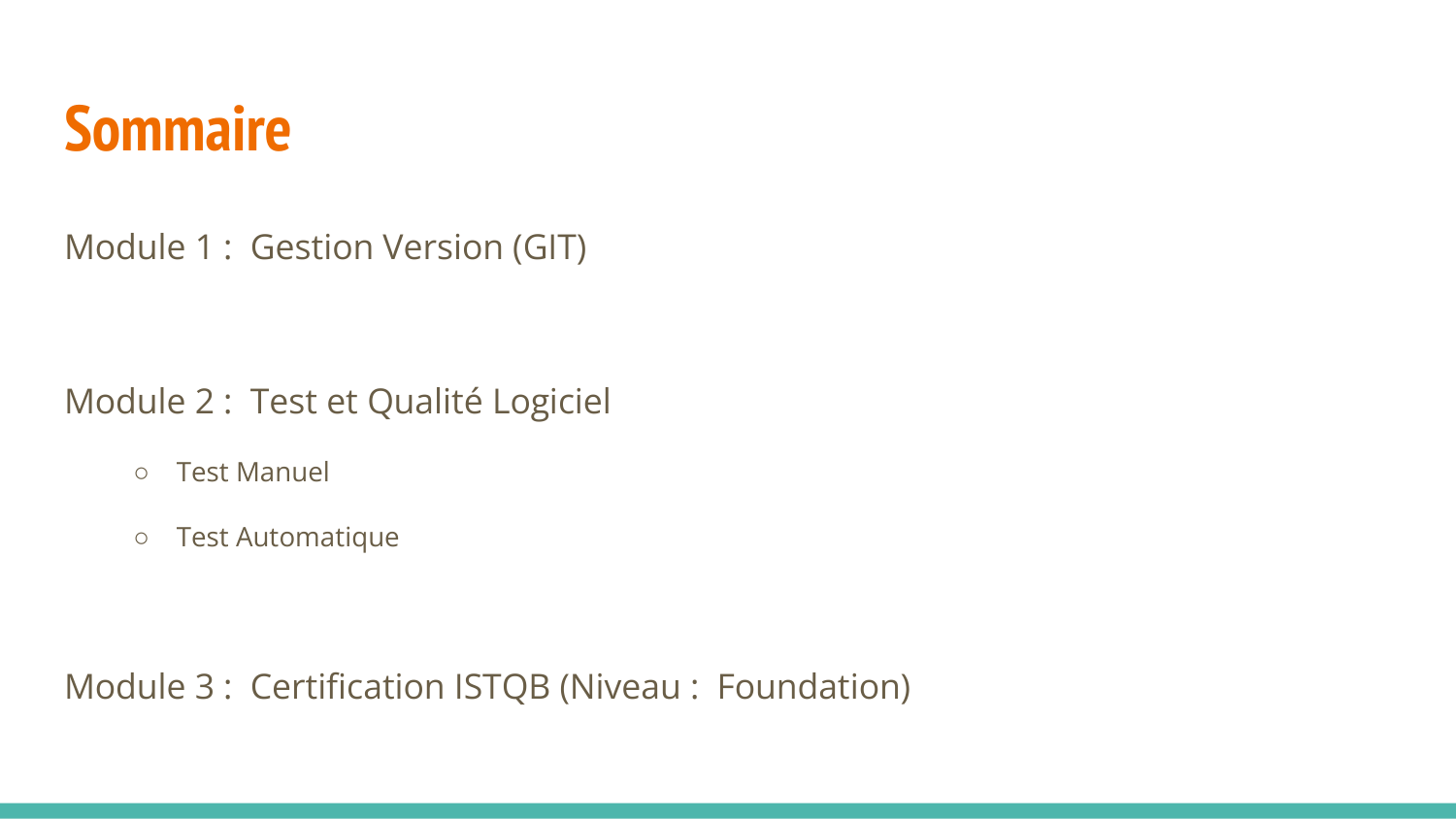

# Sommaire
Module 1 :  Gestion Version (GIT)

Module 2 :  Test et Qualité Logiciel
Test Manuel
Test Automatique

Module 3 :  Certification ISTQB (Niveau :  Foundation)